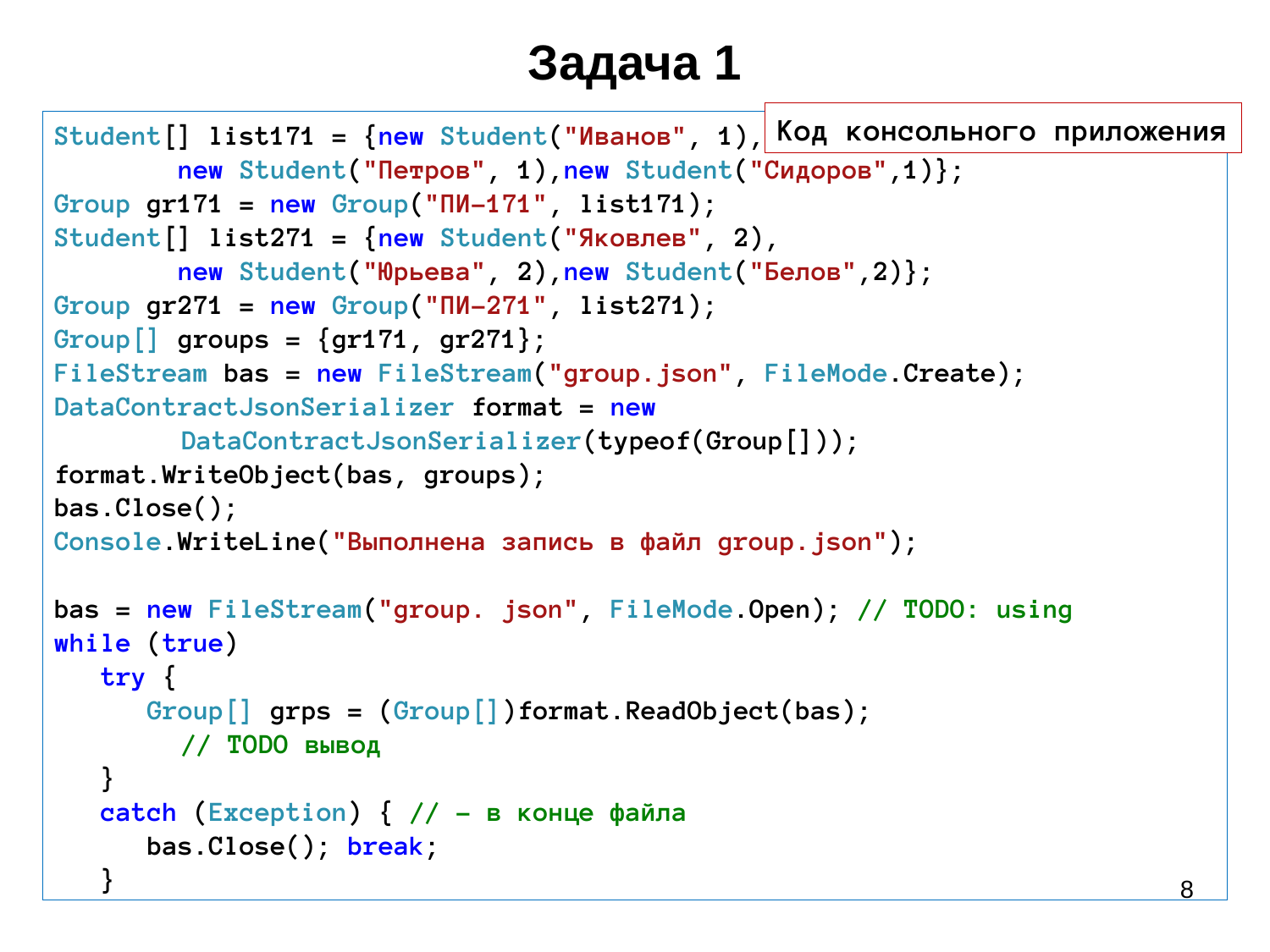

# Задача 1
Код консольного приложения
Student[] list171 = {new Student("Иванов", 1),
        new Student("Петров", 1),new Student("Сидоров",1)};
Group gr171 = new Group("ПИ-171", list171);
Student[] list271 = {new Student("Яковлев", 2),
        new Student("Юрьевa", 2),new Student("Белов",2)};
Group gr271 = new Group("ПИ-271", list271);
Group[] groups = {gr171, gr271};
FileStream bas = new FileStream("group.json", FileMode.Create);
DataContractJsonSerializer format = new             				DataContractJsonSerializer(typeof(Group[]));
format.WriteObject(bas, groups);
bas.Close();
Console.WriteLine("Выполнена запись в файл group.json");

bas = new FileStream("group. json", FileMode.Open); // TODO: using
while (true)
   try {
      Group[] grps = (Group[])format.ReadObject(bas);
	// TODO вывод
   }
   catch (Exception) { // - в конце файла
      bas.Close(); break;
   }
8